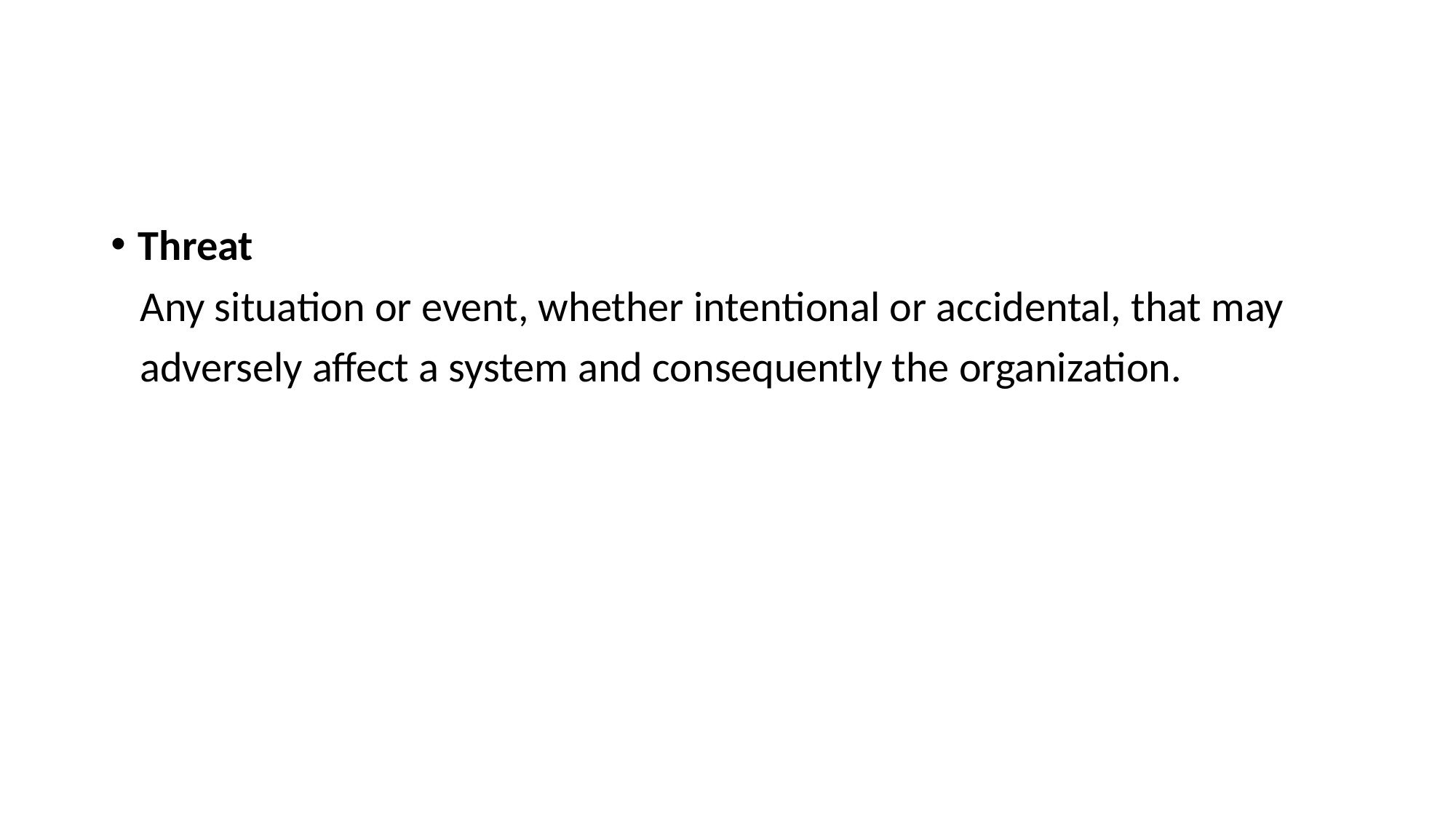

Threat
   Any situation or event, whether intentional or accidental, that may
   adversely affect a system and consequently the organization.